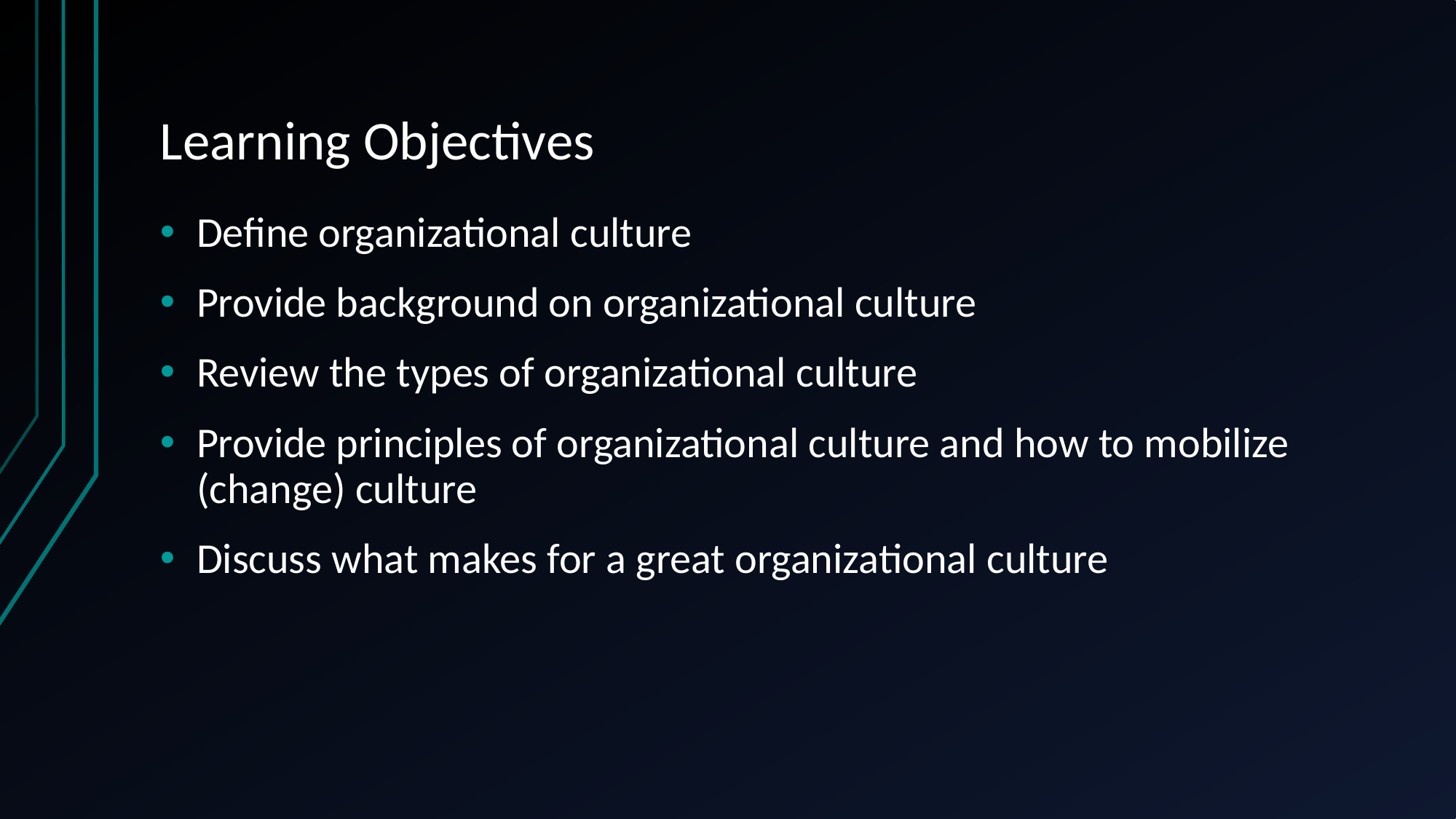

# Learning Objectives
Define organizational culture
Provide background on organizational culture
Review the types of organizational culture
Provide principles of organizational culture and how to mobilize (change) culture
Discuss what makes for a great organizational culture